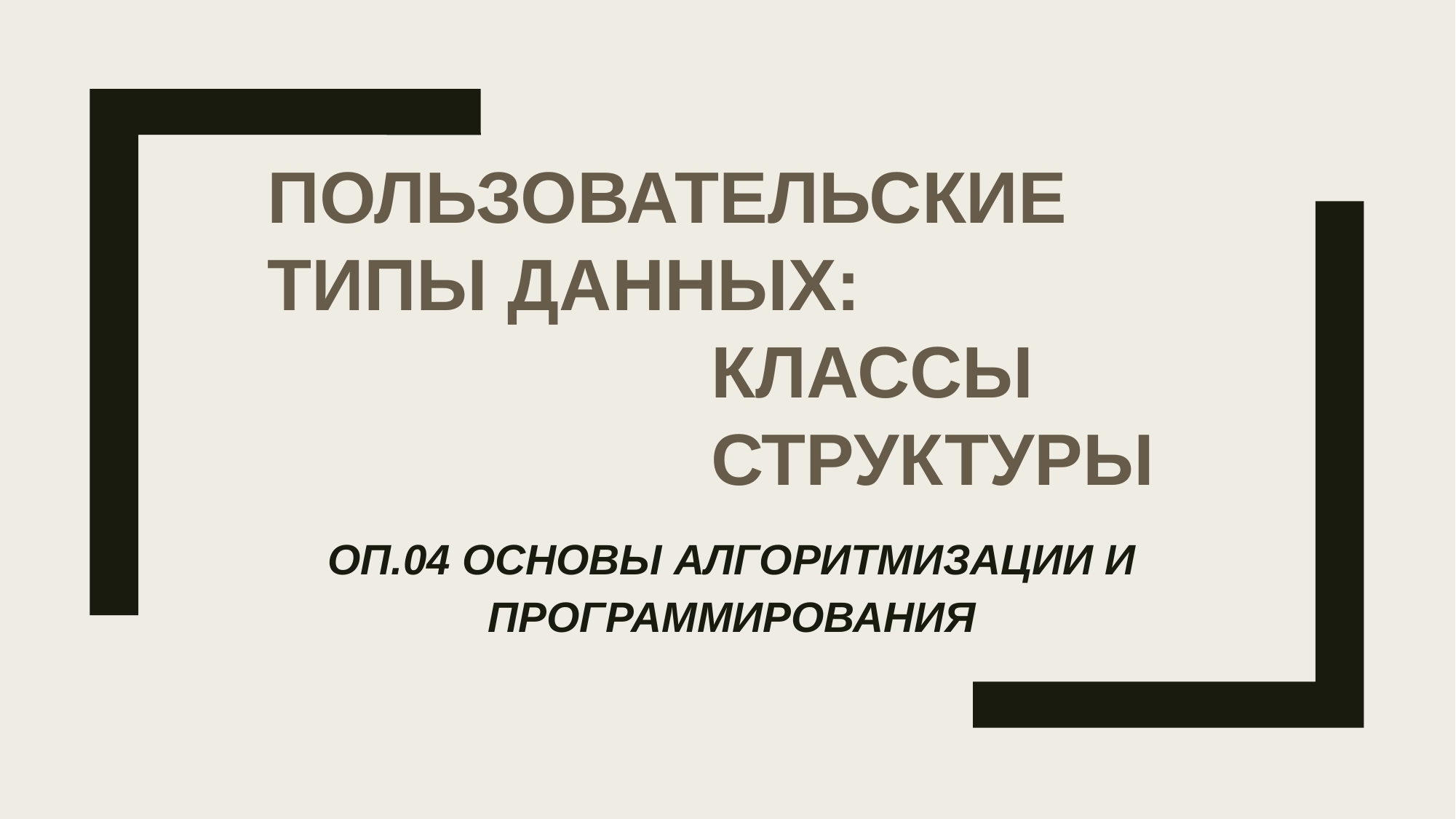

# ПОЛЬЗОВАТЕЛЬСКИЕ ТИПЫ ДАННЫХ: КЛАССЫ СТРУКТУРЫ
ОП.04 ОСНОВЫ АЛГОРИТМИЗАЦИИ И ПРОГРАММИРОВАНИЯ